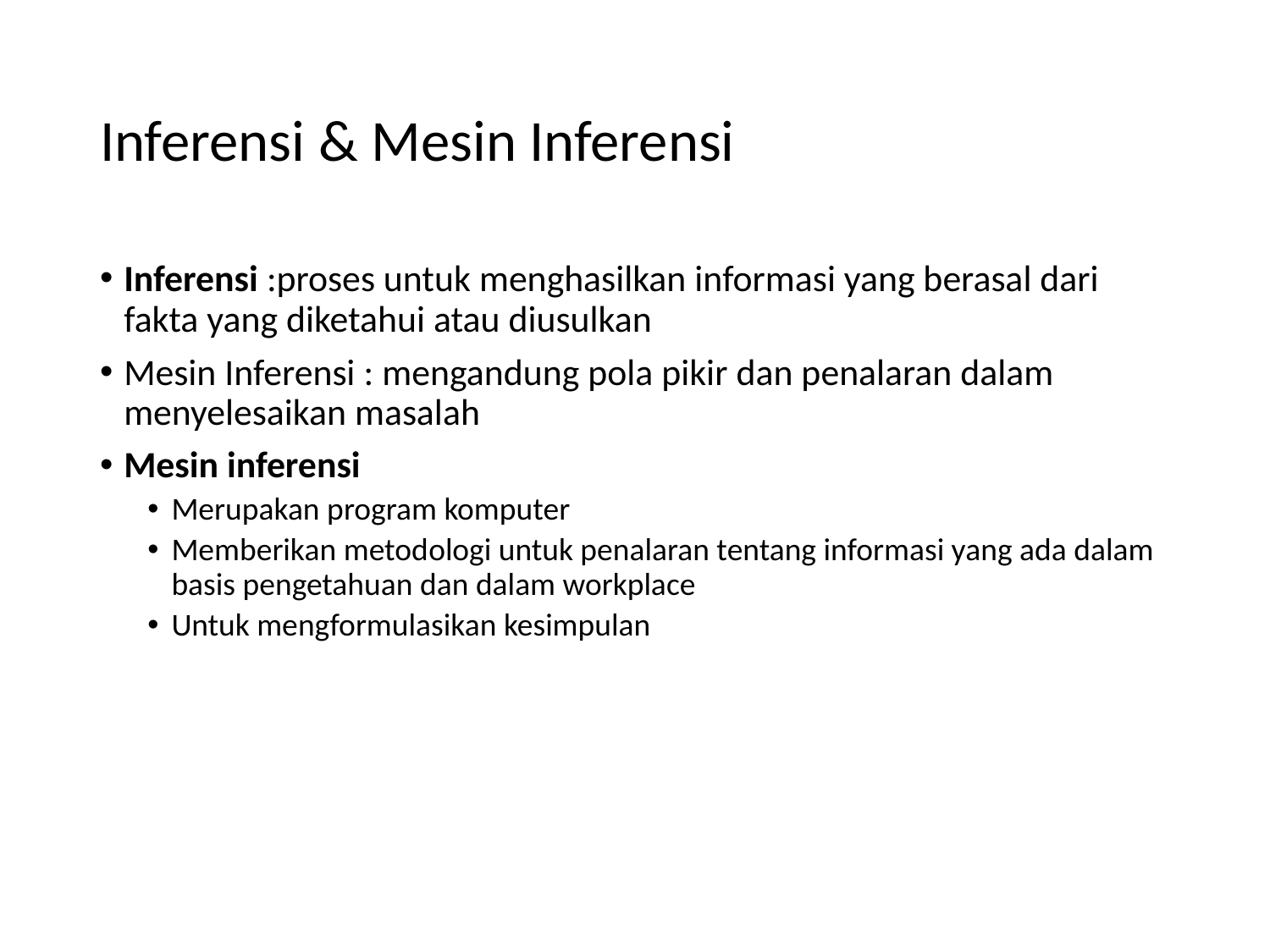

# Inferensi & Mesin Inferensi
Inferensi :proses untuk menghasilkan informasi yang berasal dari fakta yang diketahui atau diusulkan
Mesin Inferensi : mengandung pola pikir dan penalaran dalam menyelesaikan masalah
Mesin inferensi
Merupakan program komputer
Memberikan metodologi untuk penalaran tentang informasi yang ada dalam basis pengetahuan dan dalam workplace
Untuk mengformulasikan kesimpulan